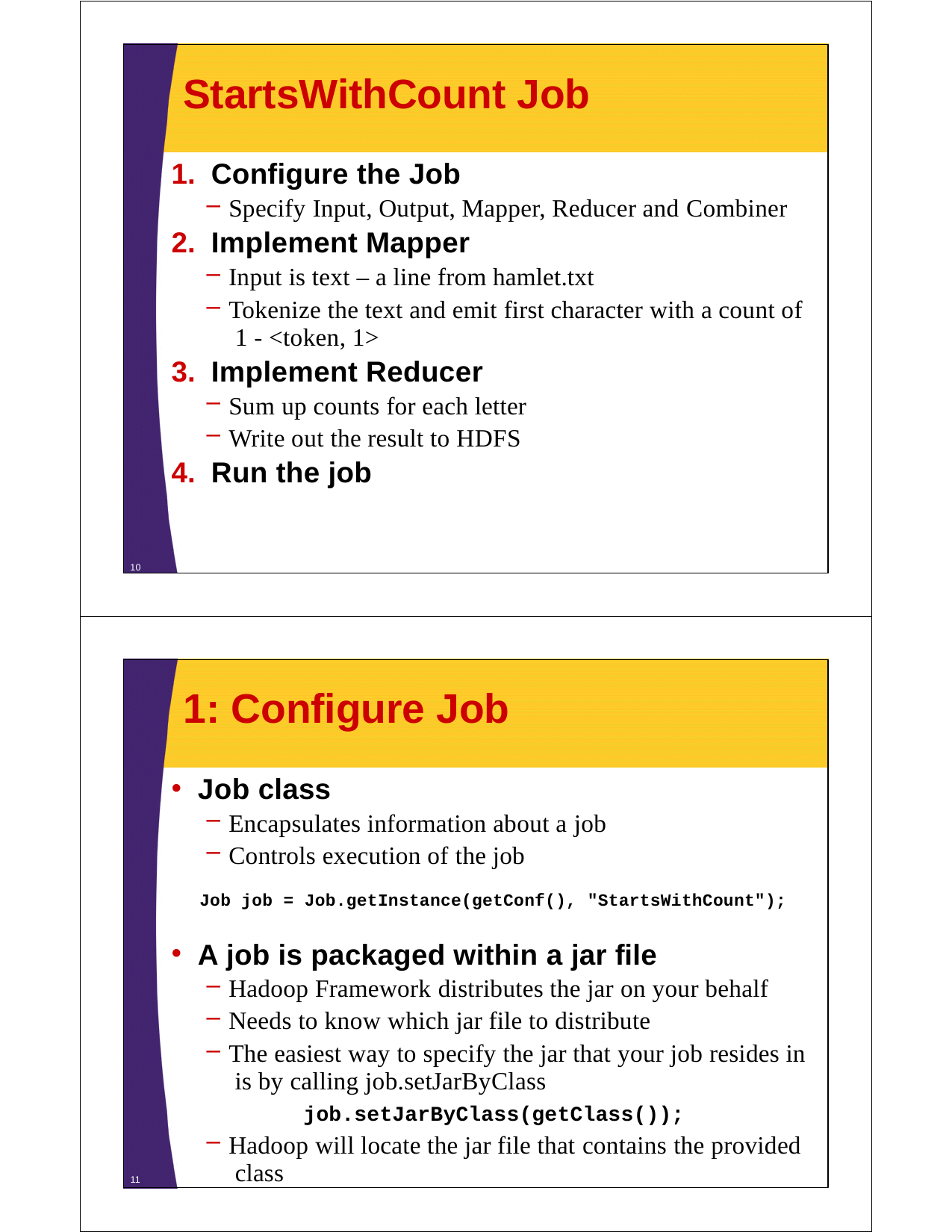

StartsWithCount Job
Configure the Job
Specify Input, Output, Mapper, Reducer and Combiner
Implement Mapper
Input is text – a line from hamlet.txt
Tokenize the text and emit first character with a count of  1 - <token, 1>
Implement Reducer
Sum up counts for each letter
Write out the result to HDFS
Run the job

10

1: Configure Job
Job class
Encapsulates information about a job
Controls execution of the job
Job job = Job.getInstance(getConf(), "StartsWithCount");
A job is packaged within a jar file
Hadoop Framework distributes the jar on your behalf
Needs to know which jar file to distribute
The easiest way to specify the jar that your job resides in  is by calling job.setJarByClass
job.setJarByClass(getClass());
Hadoop will locate the jar file that contains the provided  class
11